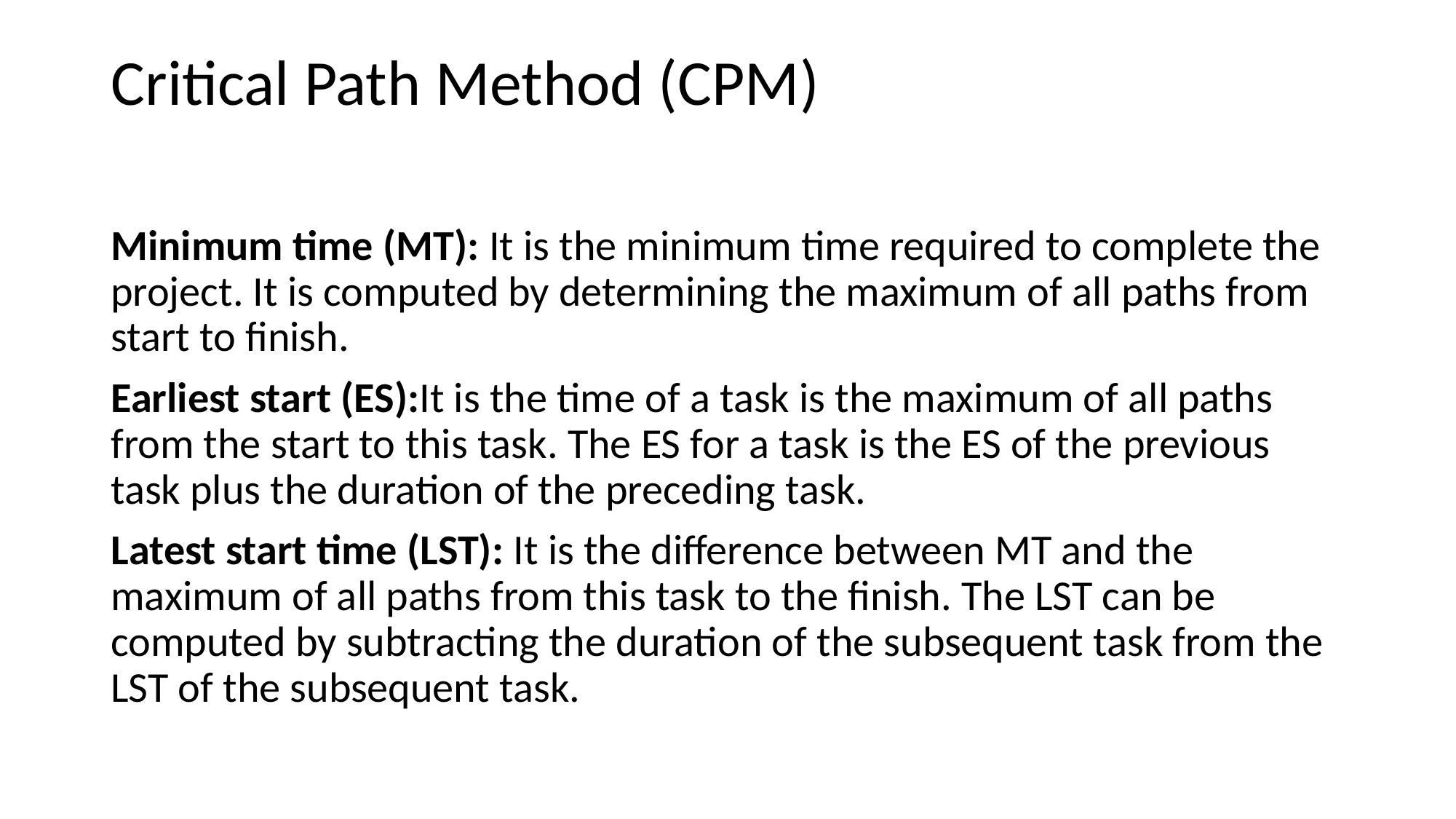

# Critical Path Method (CPM)
Minimum time (MT): It is the minimum time required to complete the project. It is computed by determining the maximum of all paths from start to finish.
Earliest start (ES):It is the time of a task is the maximum of all paths from the start to this task. The ES for a task is the ES of the previous task plus the duration of the preceding task.
Latest start time (LST): It is the difference between MT and the maximum of all paths from this task to the finish. The LST can be computed by subtracting the duration of the subsequent task from the LST of the subsequent task.